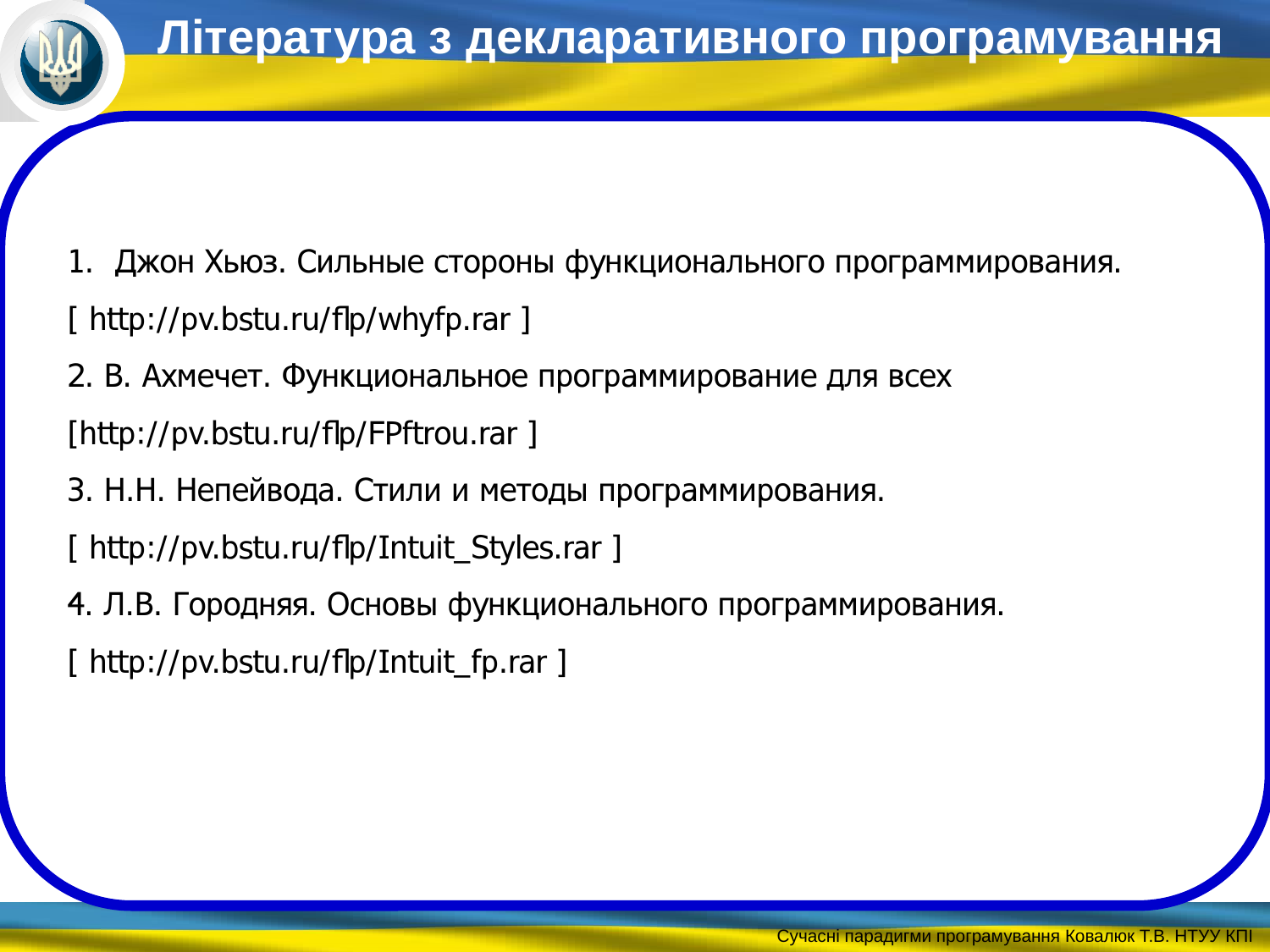

Література з декларативного програмування
Джон Хьюз. Сильные стороны функционального программирования.
[ http://pv.bstu.ru/flp/whyfp.rar ]
2. В. Ахмечет. Функциональное программирование для всех
[http://pv.bstu.ru/flp/FPftrou.rar ]
3. Н.Н. Непейвода. Стили и методы программирования.
[ http://pv.bstu.ru/flp/Intuit_Styles.rar ]
4. Л.В. Городняя. Основы функционального программирования.
[ http://pv.bstu.ru/flp/Intuit_fp.rar ]